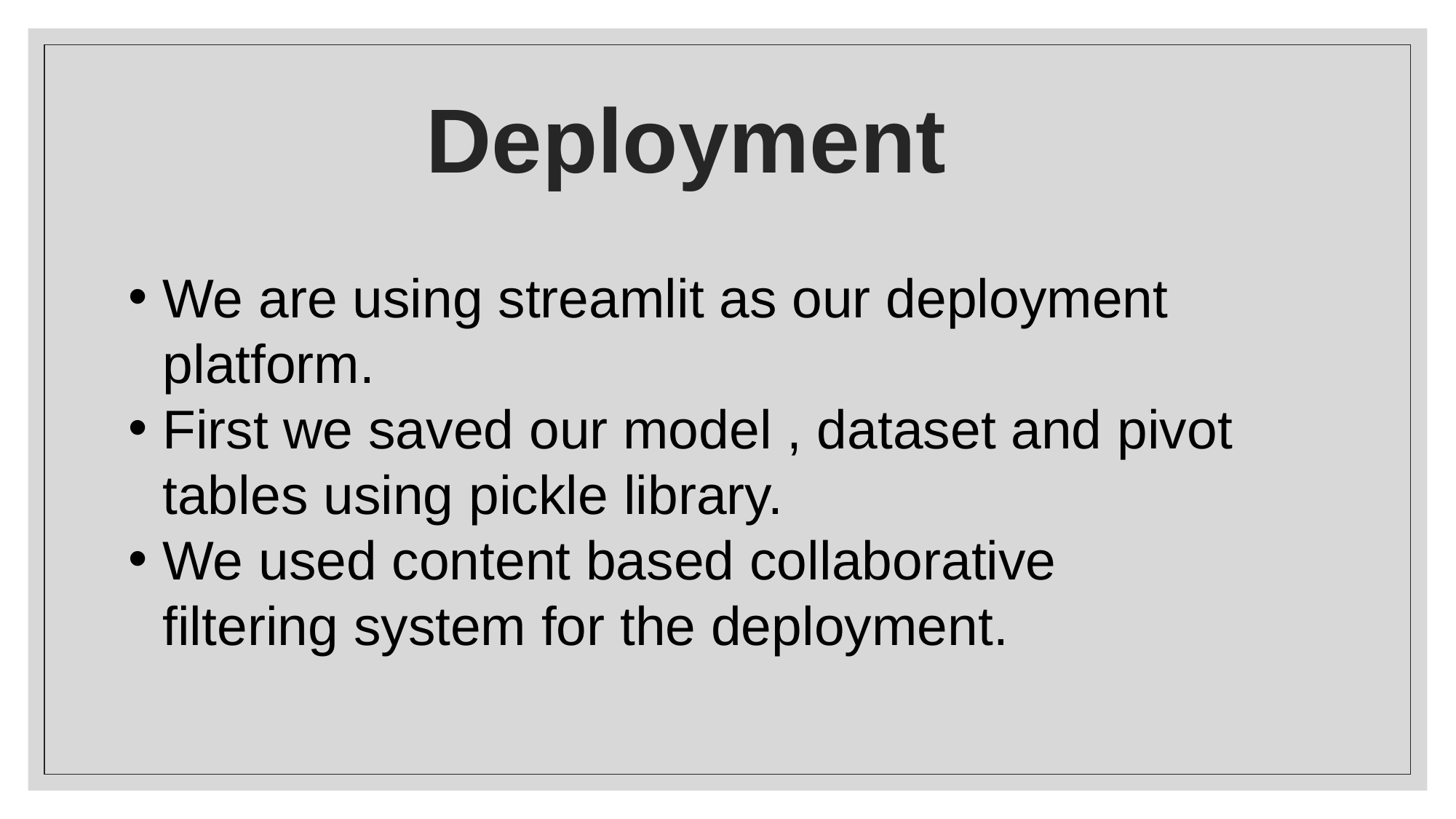

# Deployment
We are using streamlit as our deployment platform.
First we saved our model , dataset and pivot tables using pickle library.
We used content based collaborative filtering system for the deployment.